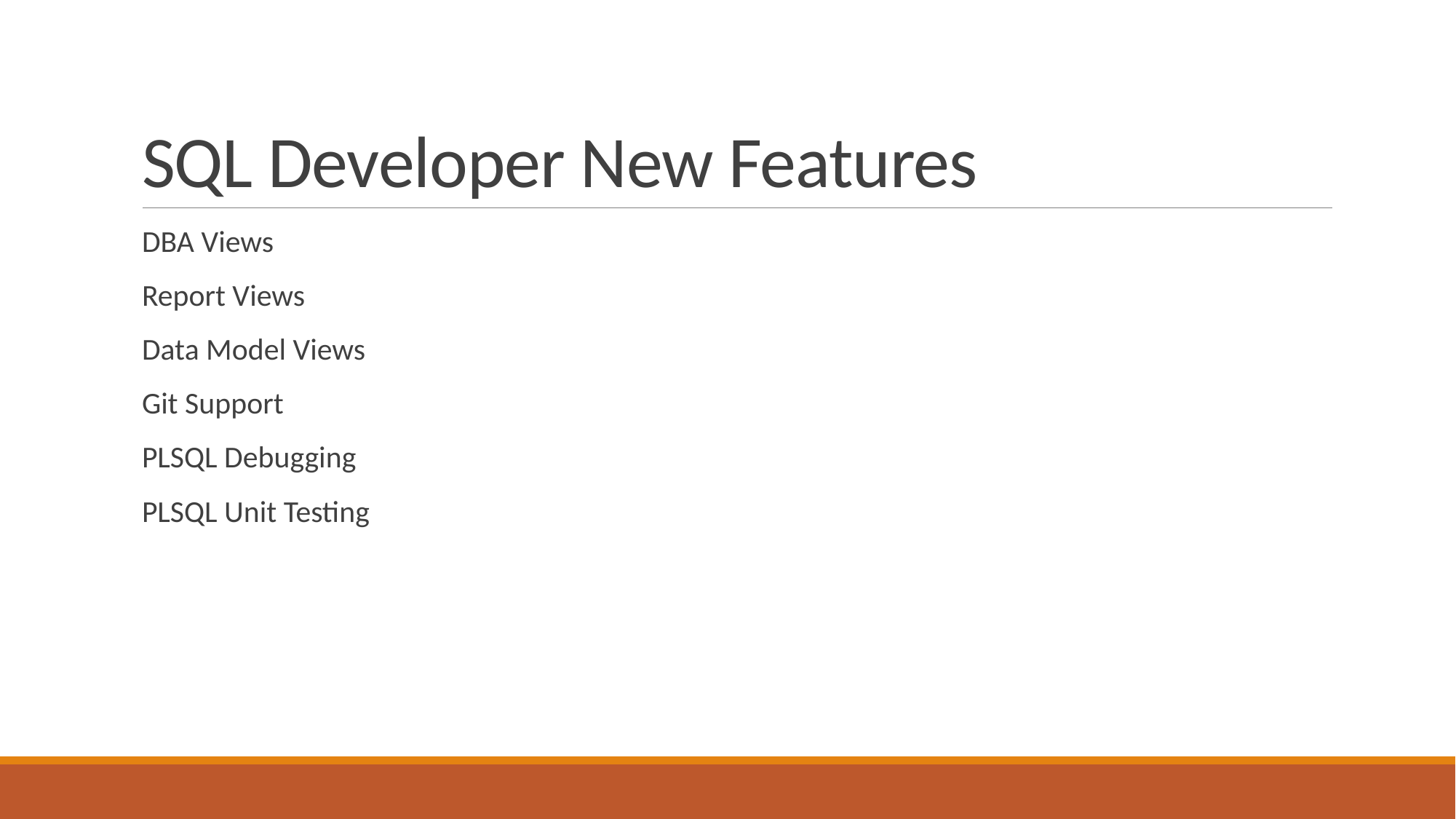

# SQL Developer New Features
DBA Views
Report Views
Data Model Views
Git Support
PLSQL Debugging
PLSQL Unit Testing